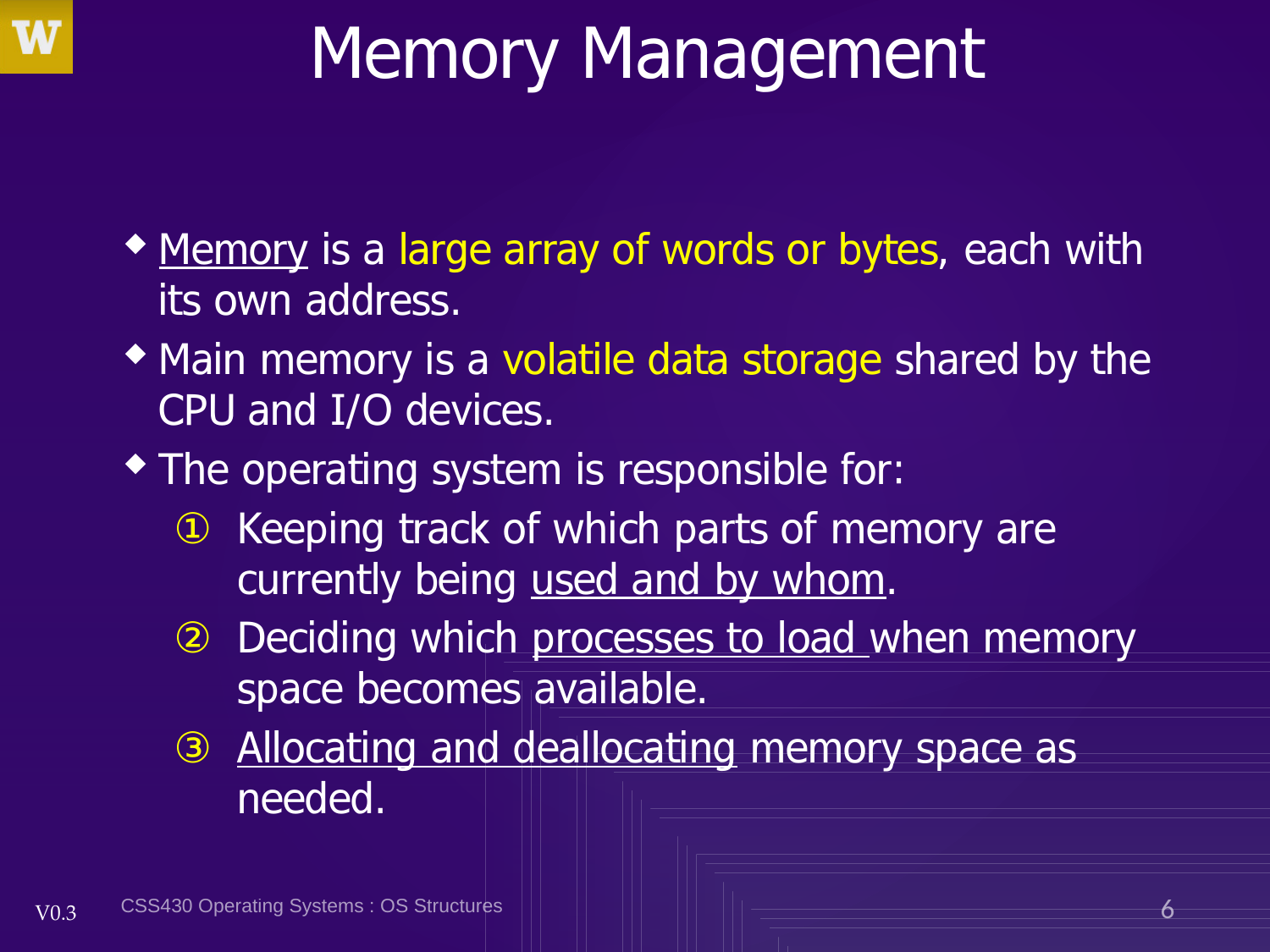

# Memory Management
Memory is a large array of words or bytes, each with its own address.
Main memory is a volatile data storage shared by the CPU and I/O devices.
The operating system is responsible for:
Keeping track of which parts of memory are currently being used and by whom.
Deciding which processes to load when memory space becomes available.
Allocating and deallocating memory space as needed.
CSS430 Operating Systems : OS Structures
6